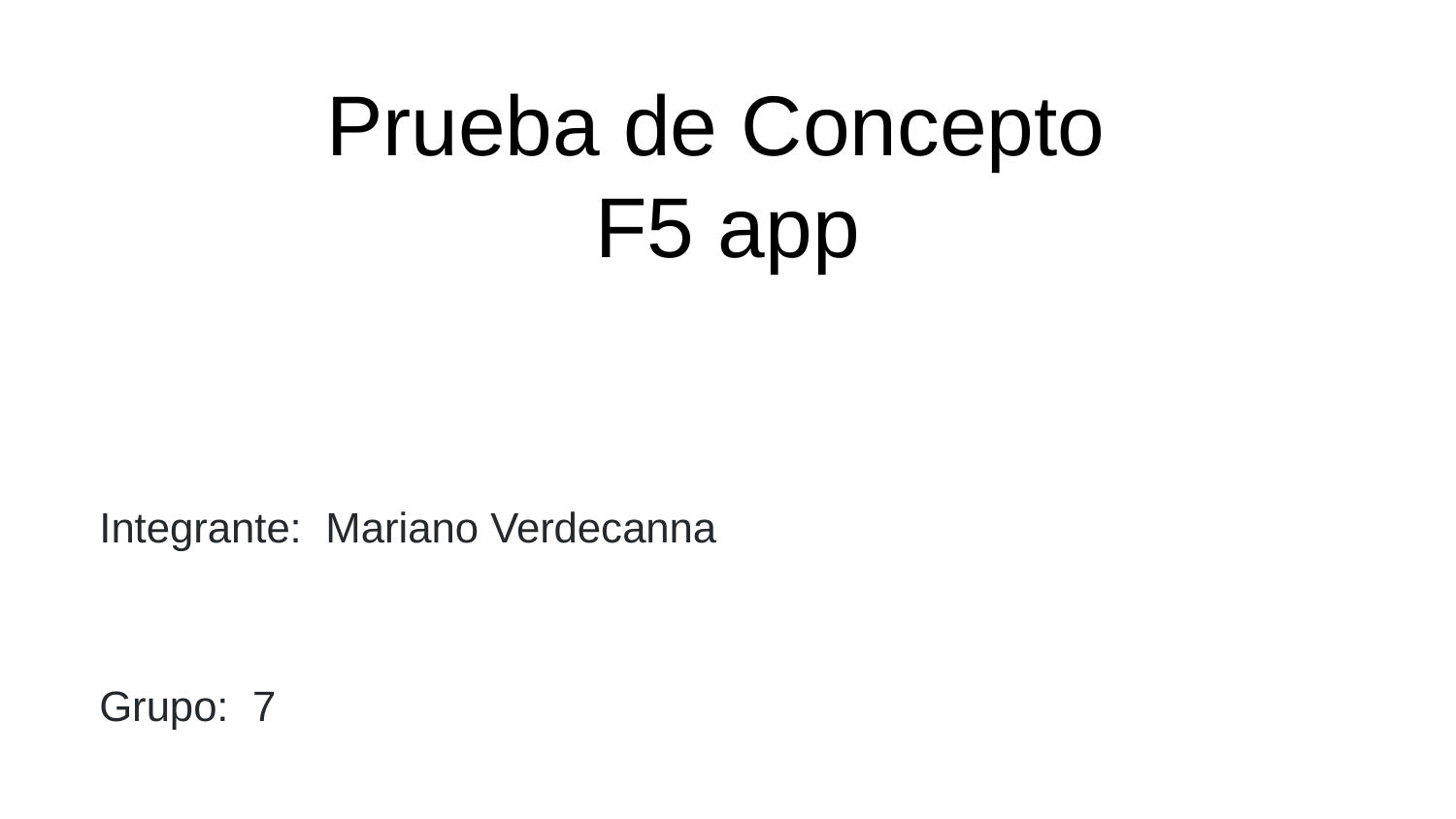

# Prueba de Concepto
F5 app

Integrante:  Mariano Verdecanna

Grupo:  7